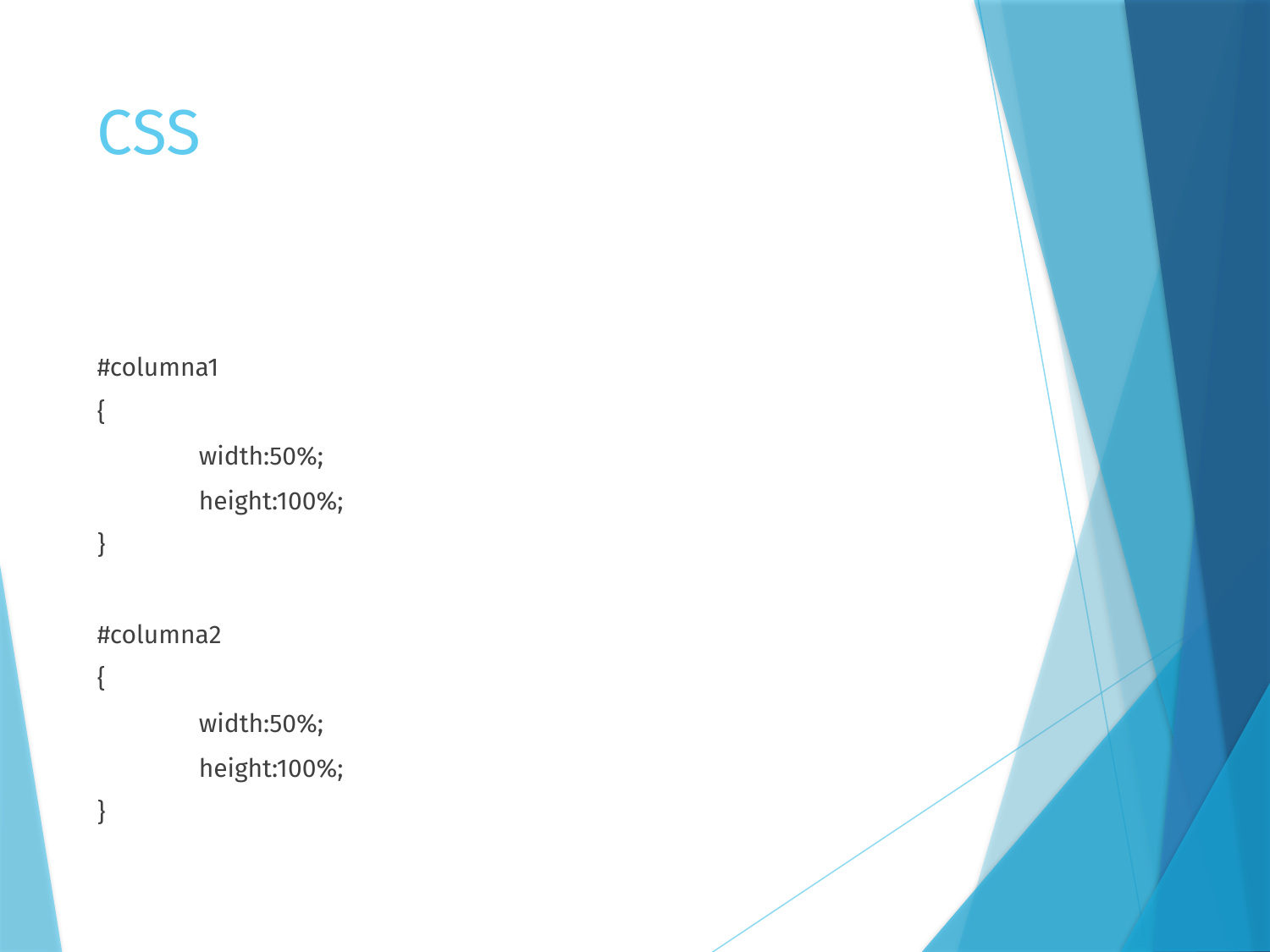

# CSS

#columna1
{
	width:50%;
	height:100%;
}

#columna2
{
	width:50%;
	height:100%;
}